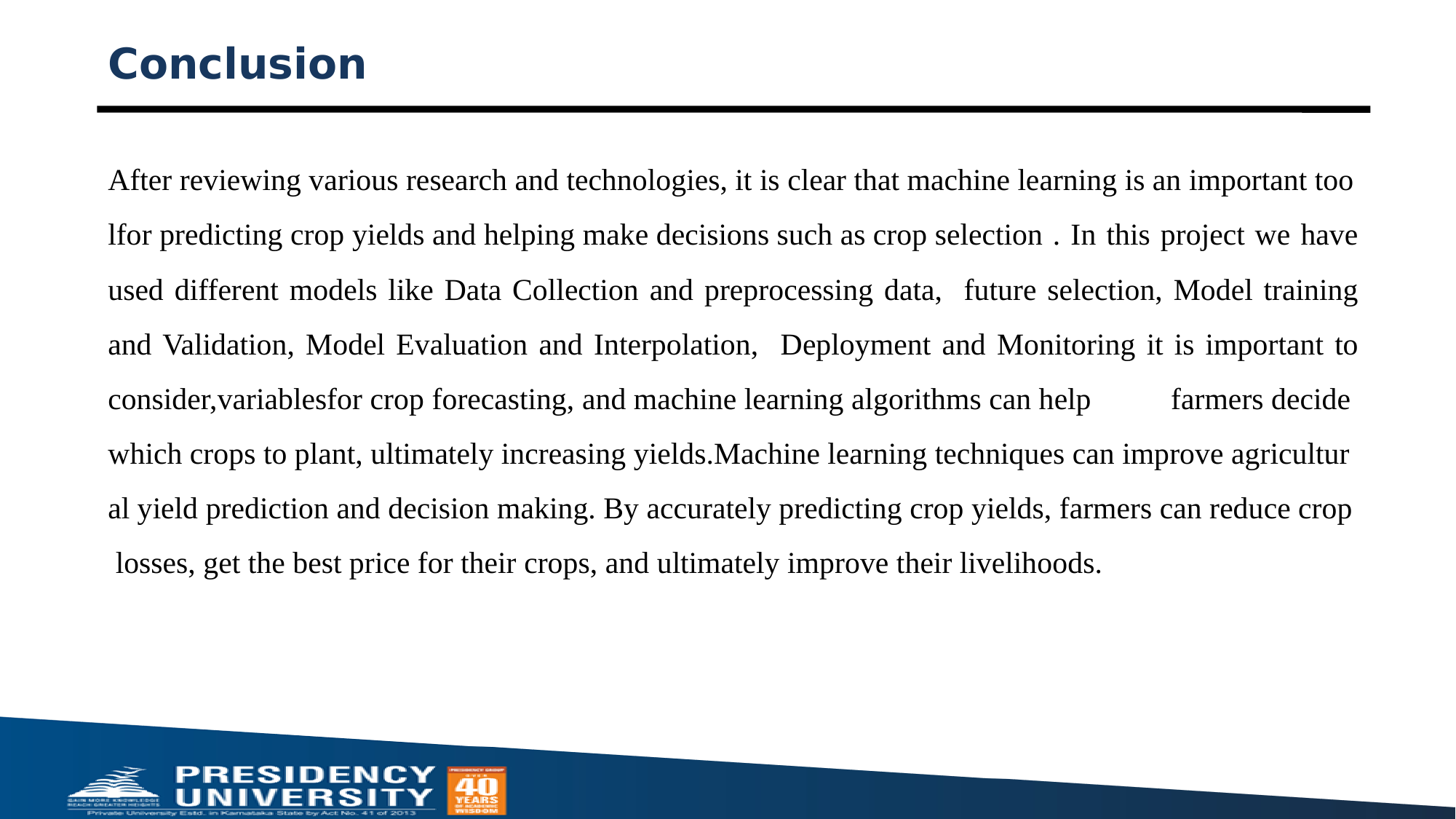

# Conclusion
After reviewing various research and technologies, it is clear that machine learning is an important toolfor predicting crop yields and helping make decisions such as crop selection . In this project we have used different models like Data Collection and preprocessing data,  future selection, Model training and Validation, Model Evaluation and Interpolation,  Deployment and Monitoring it is important to consider,variablesfor crop forecasting, and machine learning algorithms can help   farmers decide  which crops to plant, ultimately increasing yields.Machine learning techniques can improve agricultural yield prediction and decision making. By accurately predicting crop yields, farmers can reduce crop losses, get the best price for their crops, and ultimately improve their livelihoods.